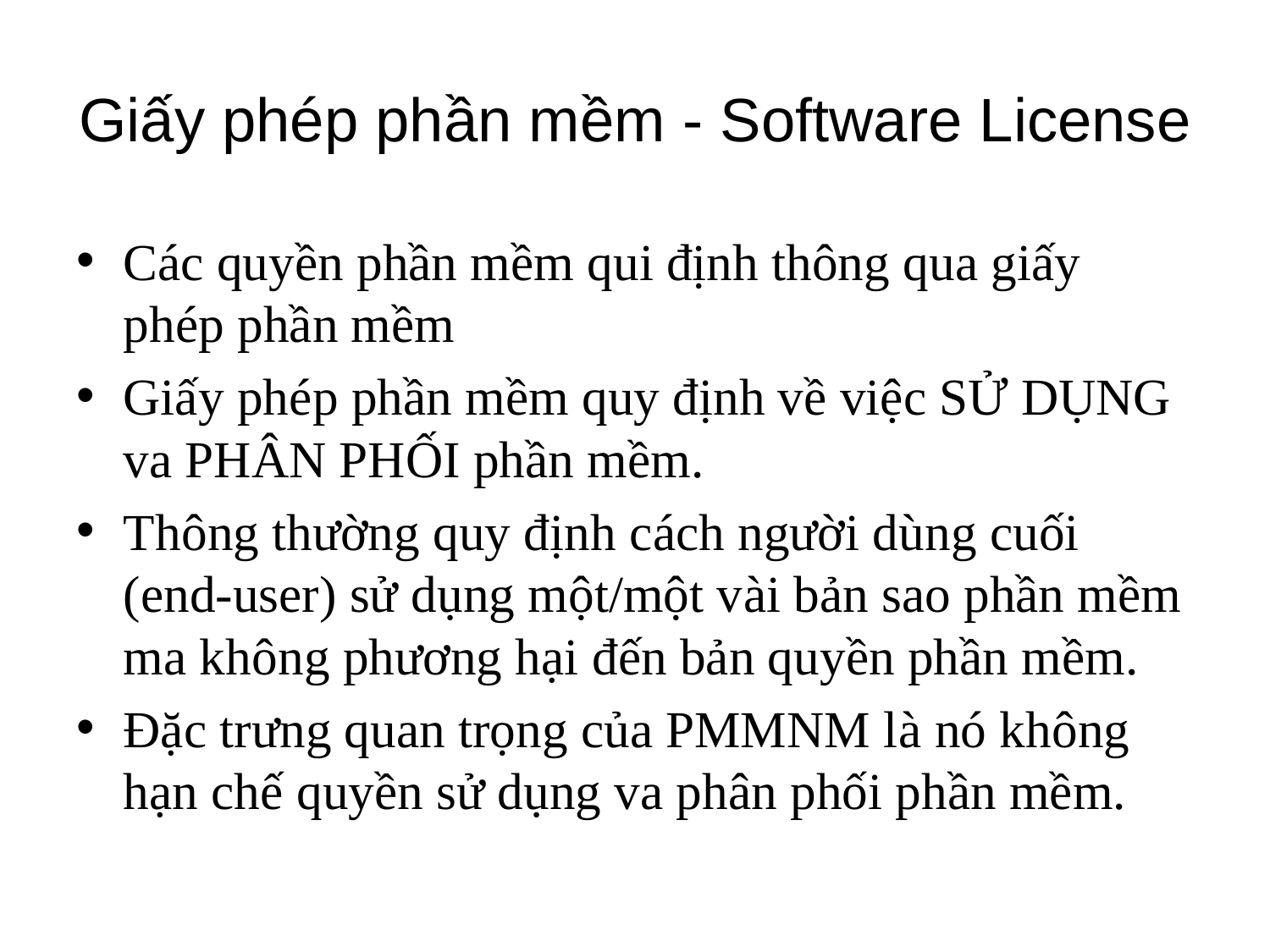

# Giấy phép phần mềm - Software License
Các quyền phần mềm qui định thông qua giấy phép phần mềm
Giấy phép phần mềm quy định về việc SỬ DỤNG va PHÂN PHỐI phần mềm.
Thông thường quy định cách người dùng cuối (end-user) sử dụng một/một vài bản sao phần mềm ma không phương hại đến bản quyền phần mềm.
Đặc trưng quan trọng của PMMNM là nó không hạn chế quyền sử dụng va phân phối phần mềm.